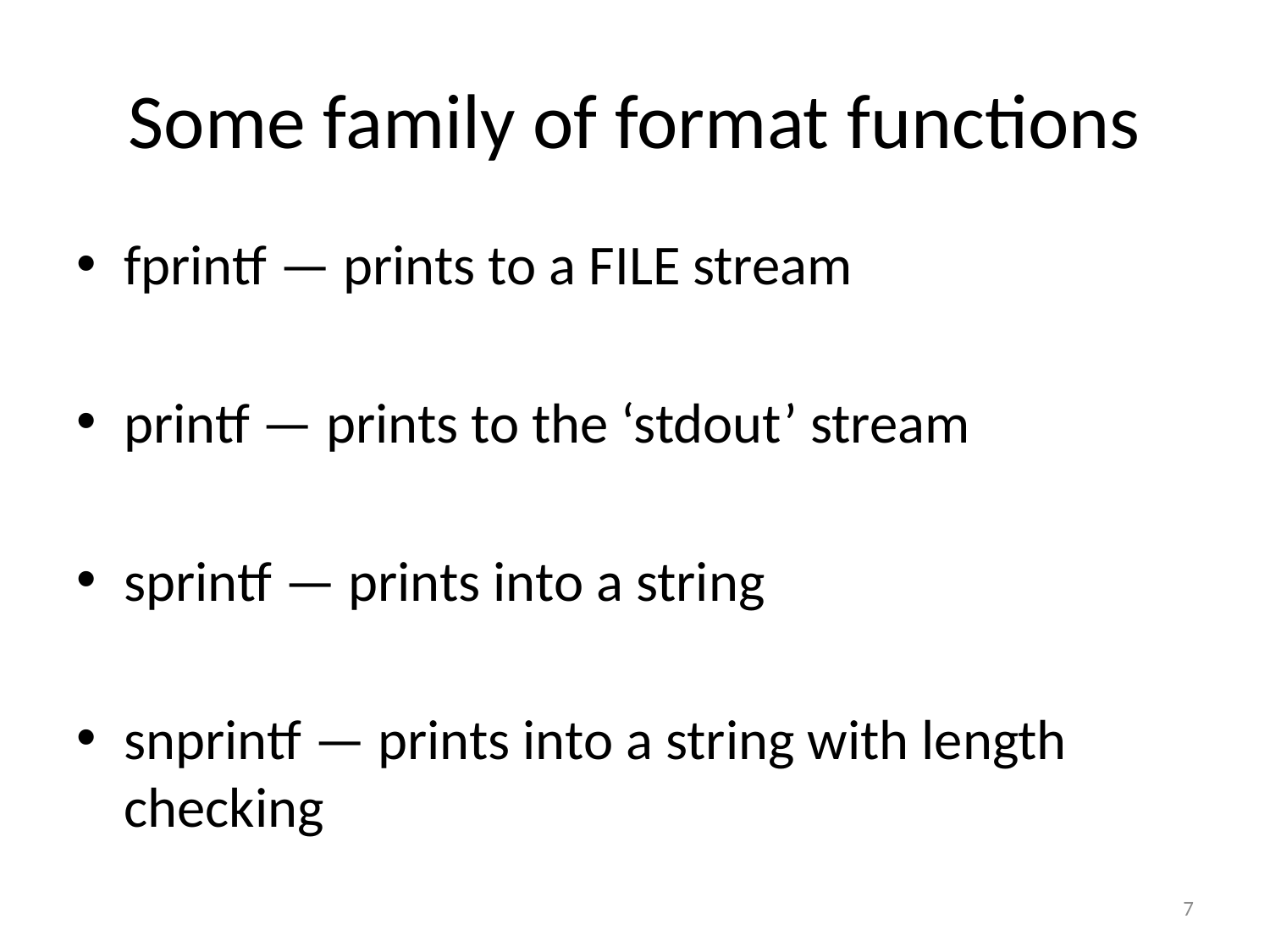

# Some family of format functions
fprintf — prints to a FILE stream

printf — prints to the ‘stdout’ stream

sprintf — prints into a string

snprintf — prints into a string with length checking
7